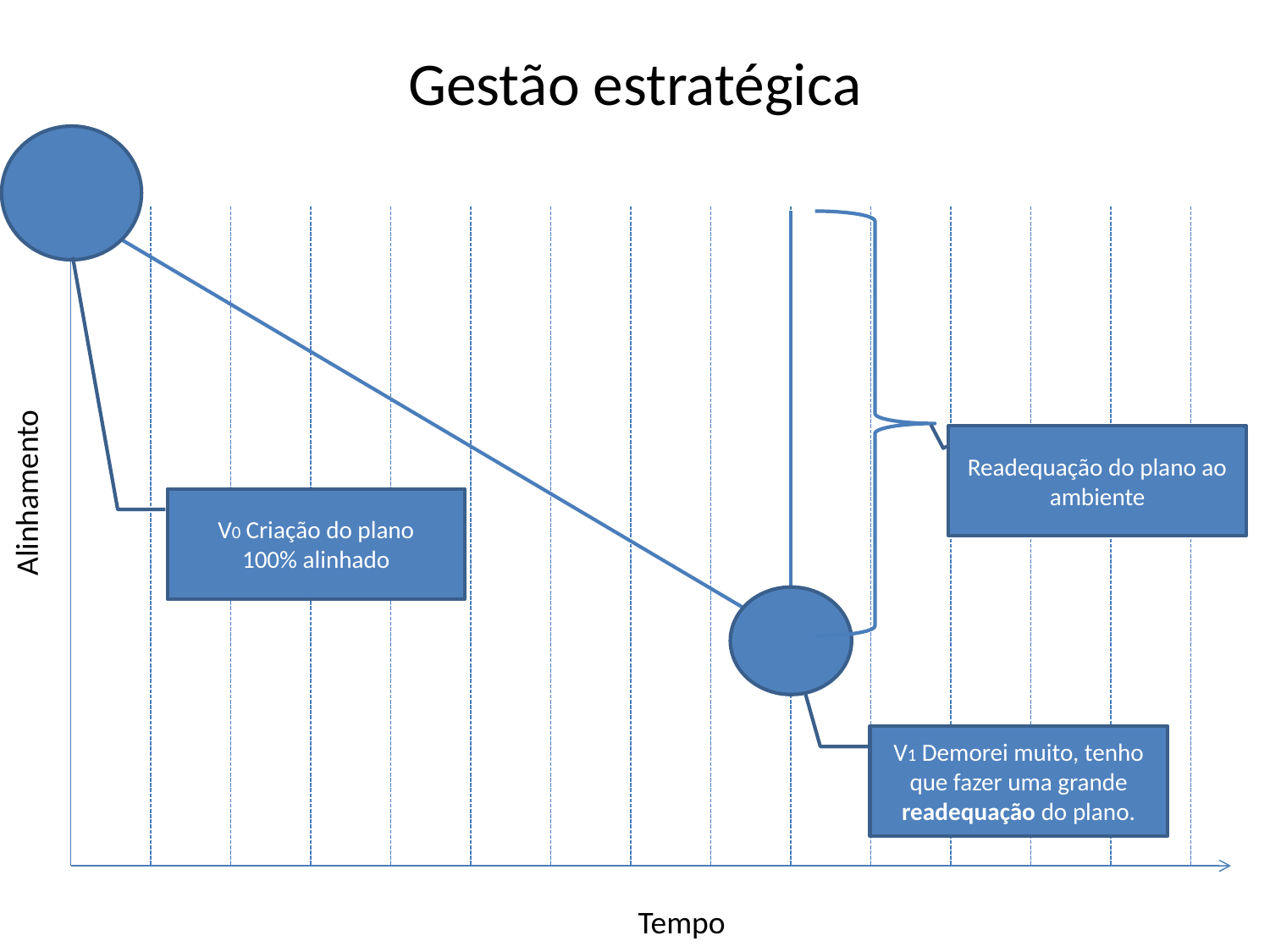

# Gestão estratégica

Readequação do plano ao ambiente
Alinhamento
V0 Criação do plano
100% alinhado

V1 Demorei muito, tenho que fazer uma grande readequação do plano.
Tempo